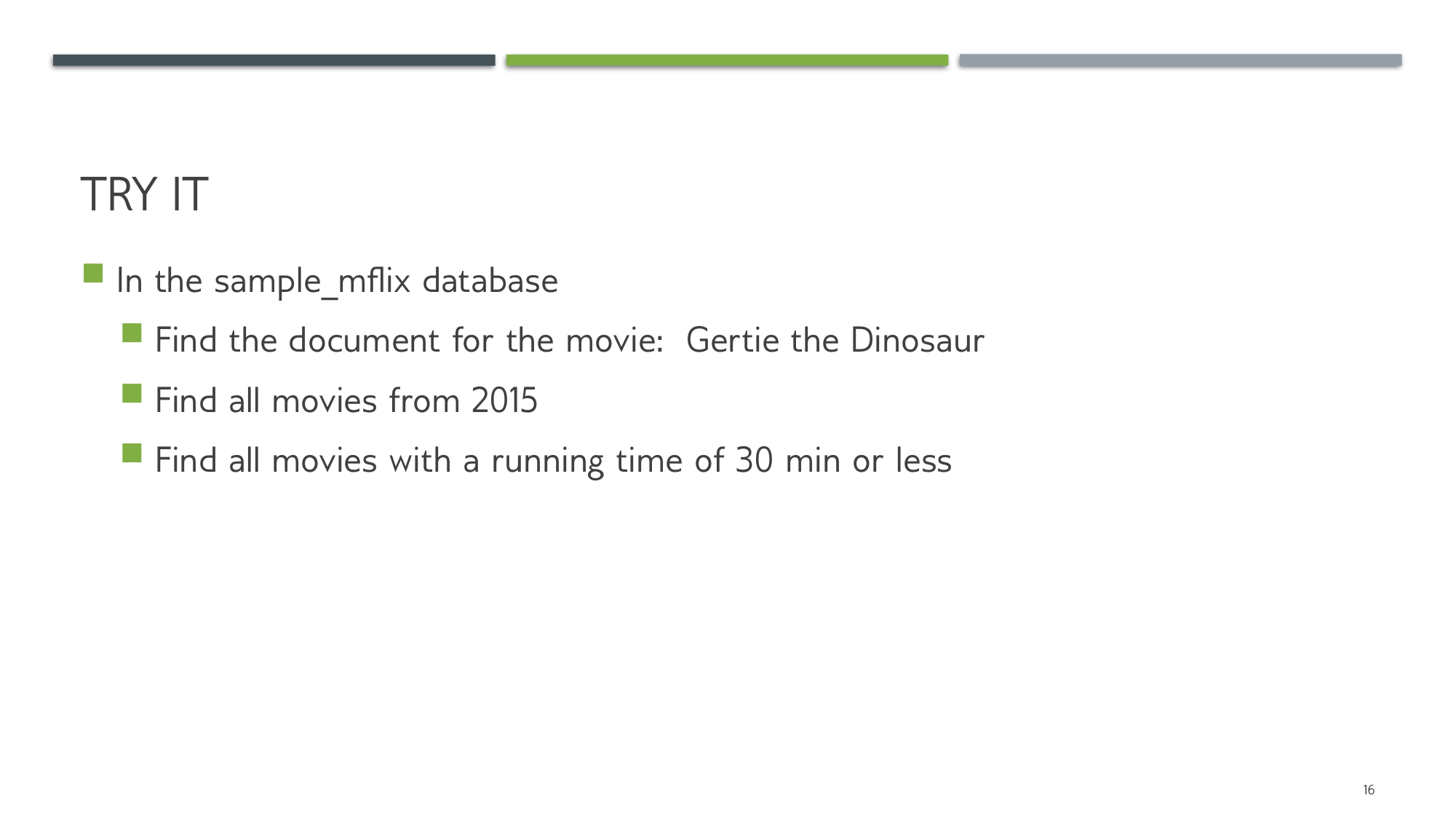

# Try it
In the sample_mflix database
Find the document for the movie:  Gertie the Dinosaur
Find all movies from 2015
Find all movies with a running time of 30 min or less
16